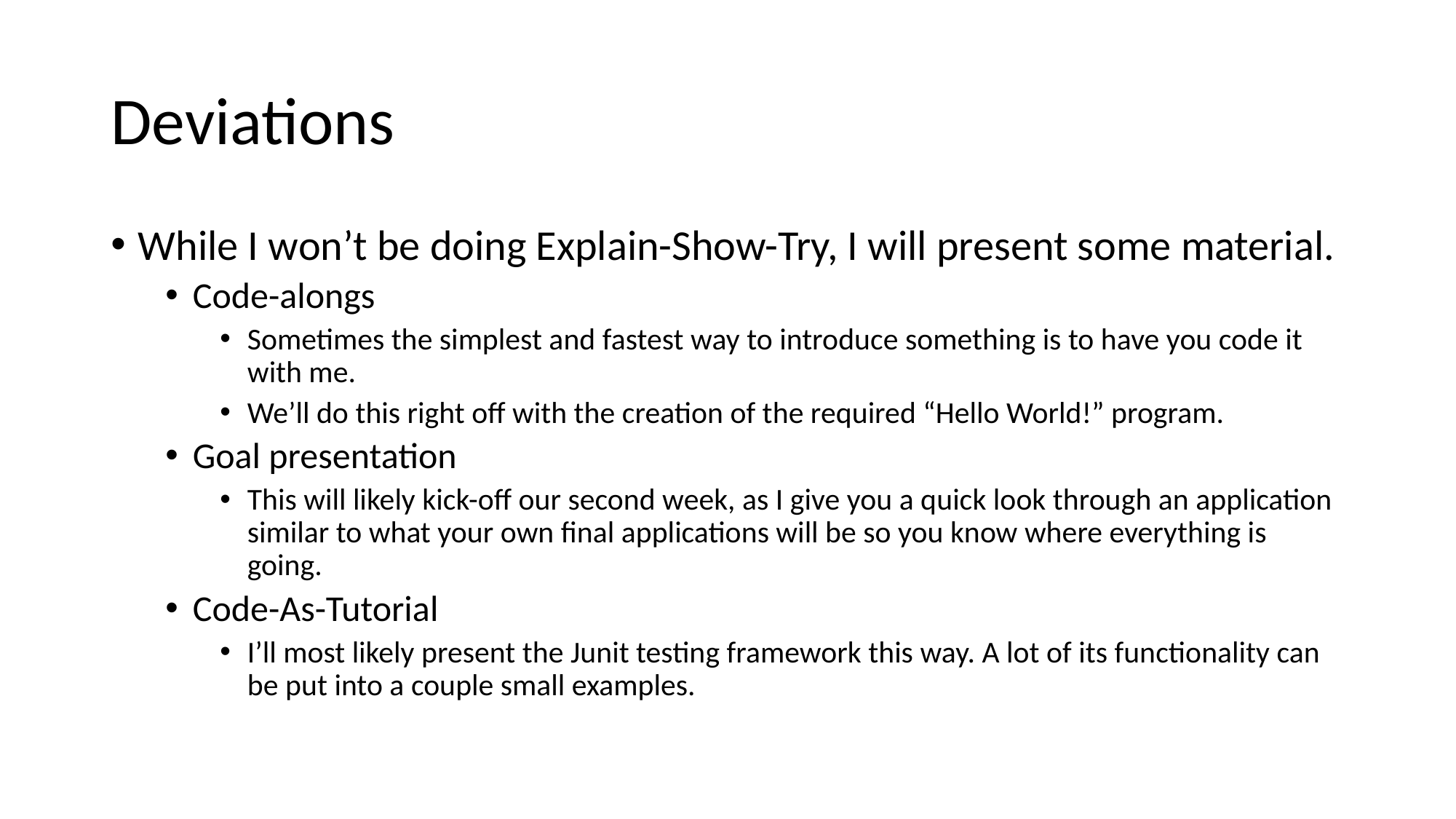

# Deviations
While I won’t be doing Explain-Show-Try, I will present some material.
Code-alongs
Sometimes the simplest and fastest way to introduce something is to have you code it with me.
We’ll do this right off with the creation of the required “Hello World!” program.
Goal presentation
This will likely kick-off our second week, as I give you a quick look through an application similar to what your own final applications will be so you know where everything is going.
Code-As-Tutorial
I’ll most likely present the Junit testing framework this way. A lot of its functionality can be put into a couple small examples.